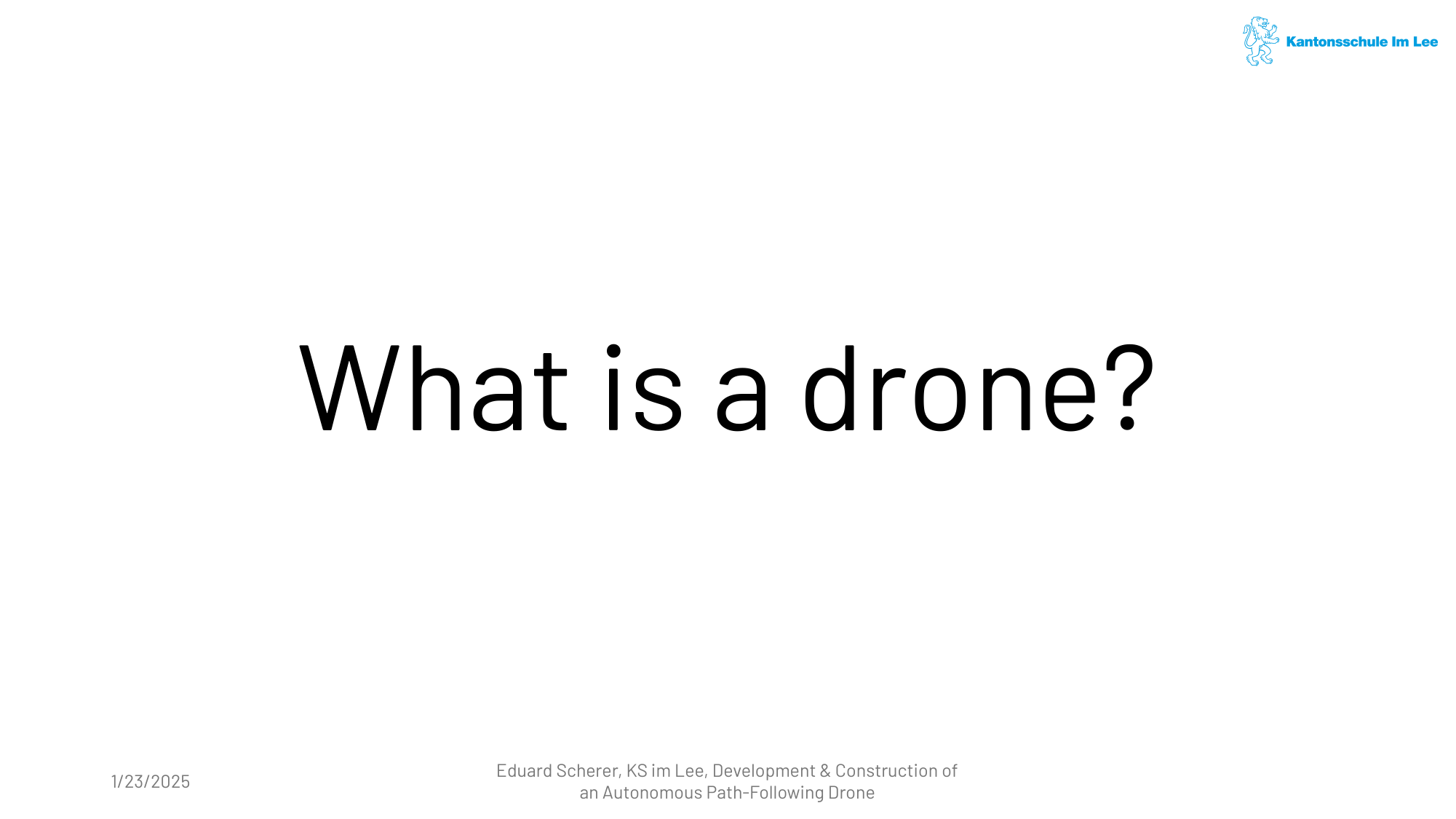

# What is a drone?
1/23/2025
Eduard Scherer, KS im Lee, Development & Construction of an Autonomous Path-Following Drone